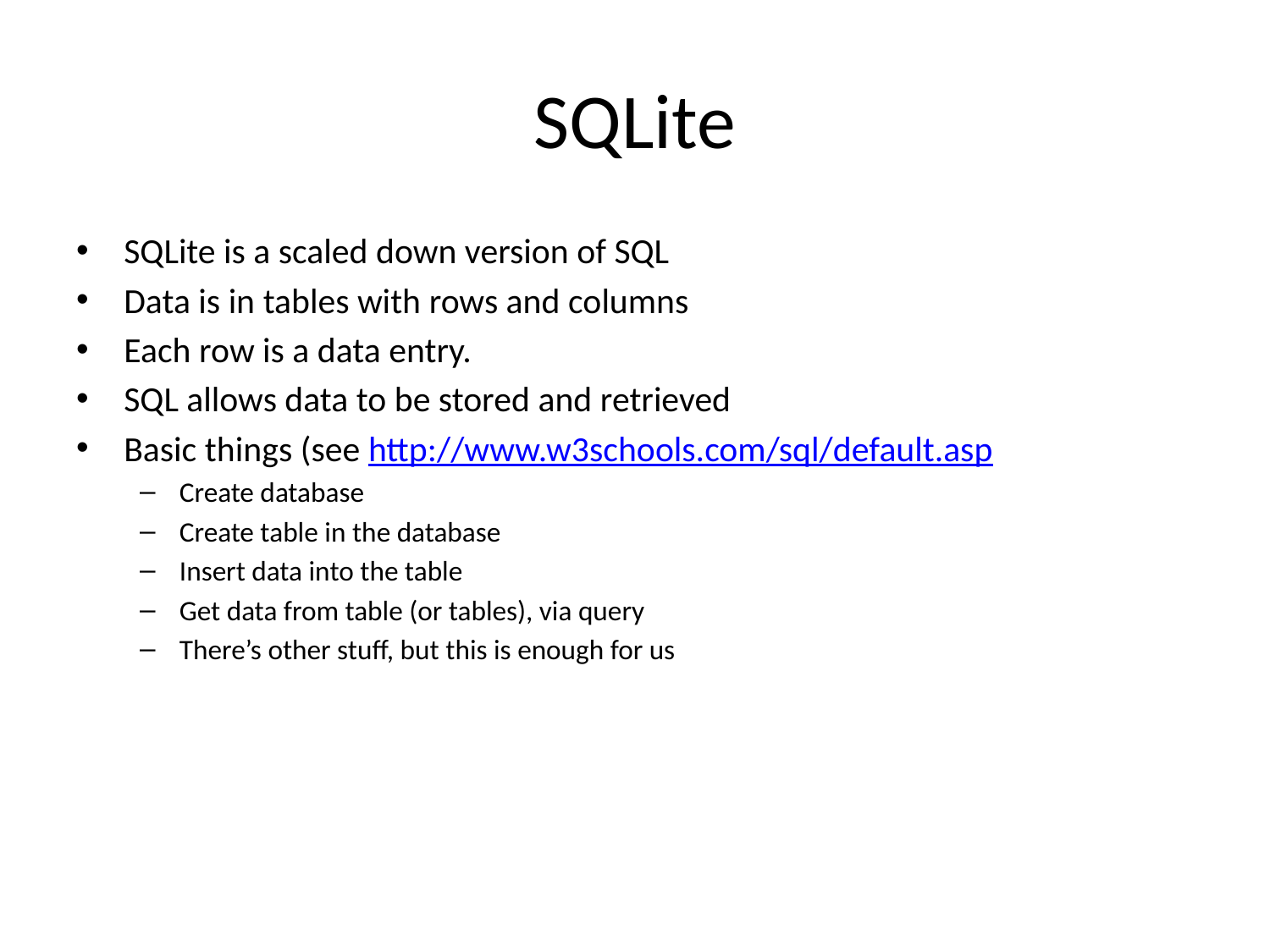

# SQLite
SQLite is a scaled down version of SQL
Data is in tables with rows and columns
Each row is a data entry.
SQL allows data to be stored and retrieved
Basic things (see http://www.w3schools.com/sql/default.asp
Create database
Create table in the database
Insert data into the table
Get data from table (or tables), via query
There’s other stuff, but this is enough for us